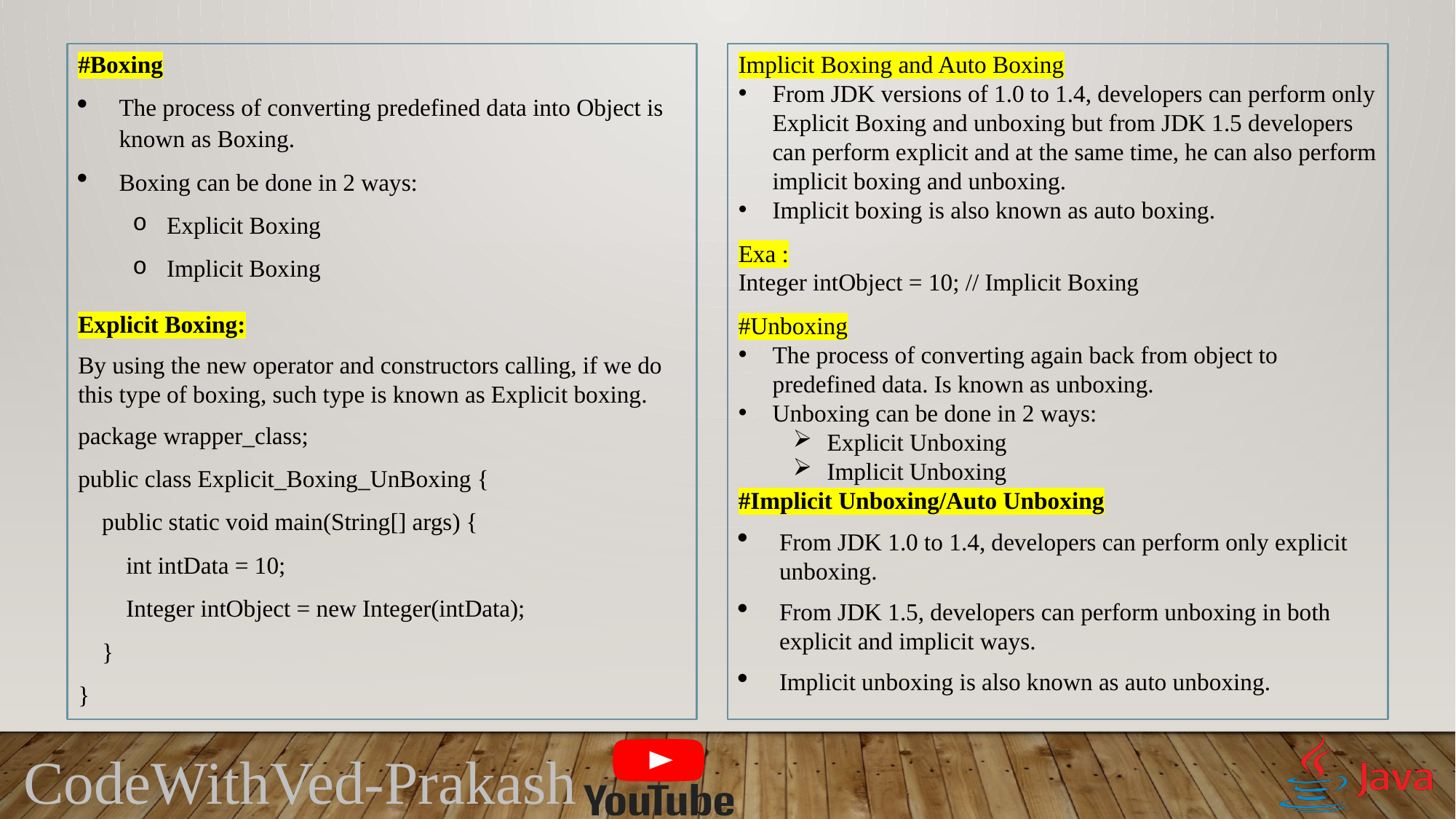

#Boxing
The process of converting predefined data into Object is known as Boxing.
Boxing can be done in 2 ways:
Explicit Boxing
Implicit Boxing
Explicit Boxing:
By using the new operator and constructors calling, if we do this type of boxing, such type is known as Explicit boxing.
package wrapper_class;
public class Explicit_Boxing_UnBoxing {
    public static void main(String[] args) {
        int intData = 10;
        Integer intObject = new Integer(intData);
    }
}

Implicit Boxing and Auto Boxing
From JDK versions of 1.0 to 1.4, developers can perform only Explicit Boxing and unboxing but from JDK 1.5 developers can perform explicit and at the same time, he can also perform implicit boxing and unboxing.
Implicit boxing is also known as auto boxing.
Exa :
Integer intObject = 10; // Implicit Boxing
#Unboxing
The process of converting again back from object to predefined data. Is known as unboxing.
Unboxing can be done in 2 ways:
Explicit Unboxing
Implicit Unboxing
#Implicit Unboxing/Auto Unboxing
From JDK 1.0 to 1.4, developers can perform only explicit unboxing.
From JDK 1.5, developers can perform unboxing in both explicit and implicit ways.
Implicit unboxing is also known as auto unboxing.